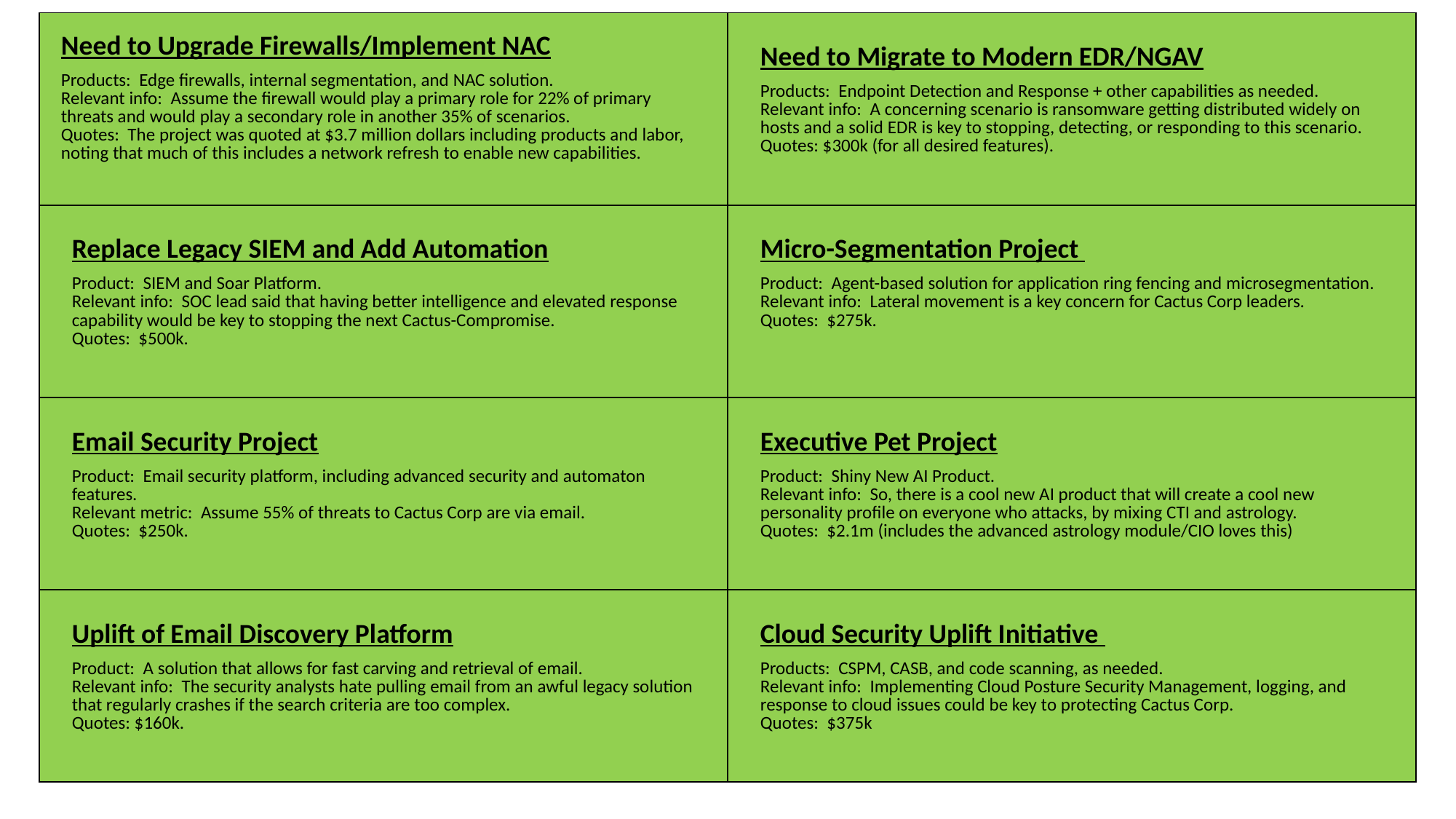

| Need to Upgrade Firewalls/Implement NAC Products: Edge firewalls, internal segmentation, and NAC solution. Relevant info: Assume the firewall would play a primary role for 22% of primary threats and would play a secondary role in another 35% of scenarios. Quotes: The project was quoted at $3.7 million dollars including products and labor, noting that much of this includes a network refresh to enable new capabilities. | Need to Migrate to Modern EDR/NGAV Products: Endpoint Detection and Response + other capabilities as needed. Relevant info: A concerning scenario is ransomware getting distributed widely on hosts and a solid EDR is key to stopping, detecting, or responding to this scenario. Quotes: $300k (for all desired features). |
| --- | --- |
| Replace Legacy SIEM and Add Automation Product: SIEM and Soar Platform. Relevant info: SOC lead said that having better intelligence and elevated response capability would be key to stopping the next Cactus-Compromise. Quotes: $500k. | Micro-Segmentation Project Product: Agent-based solution for application ring fencing and microsegmentation. Relevant info: Lateral movement is a key concern for Cactus Corp leaders. Quotes: $275k. |
| Email Security Project Product: Email security platform, including advanced security and automaton features. Relevant metric: Assume 55% of threats to Cactus Corp are via email. Quotes: $250k. | Executive Pet Project Product: Shiny New AI Product. Relevant info: So, there is a cool new AI product that will create a cool new personality profile on everyone who attacks, by mixing CTI and astrology. Quotes: $2.1m (includes the advanced astrology module/CIO loves this) |
| Uplift of Email Discovery Platform Product: A solution that allows for fast carving and retrieval of email. Relevant info: The security analysts hate pulling email from an awful legacy solution that regularly crashes if the search criteria are too complex. Quotes: $160k. | Cloud Security Uplift Initiative Products: CSPM, CASB, and code scanning, as needed. Relevant info: Implementing Cloud Posture Security Management, logging, and response to cloud issues could be key to protecting Cactus Corp. Quotes: $375k |